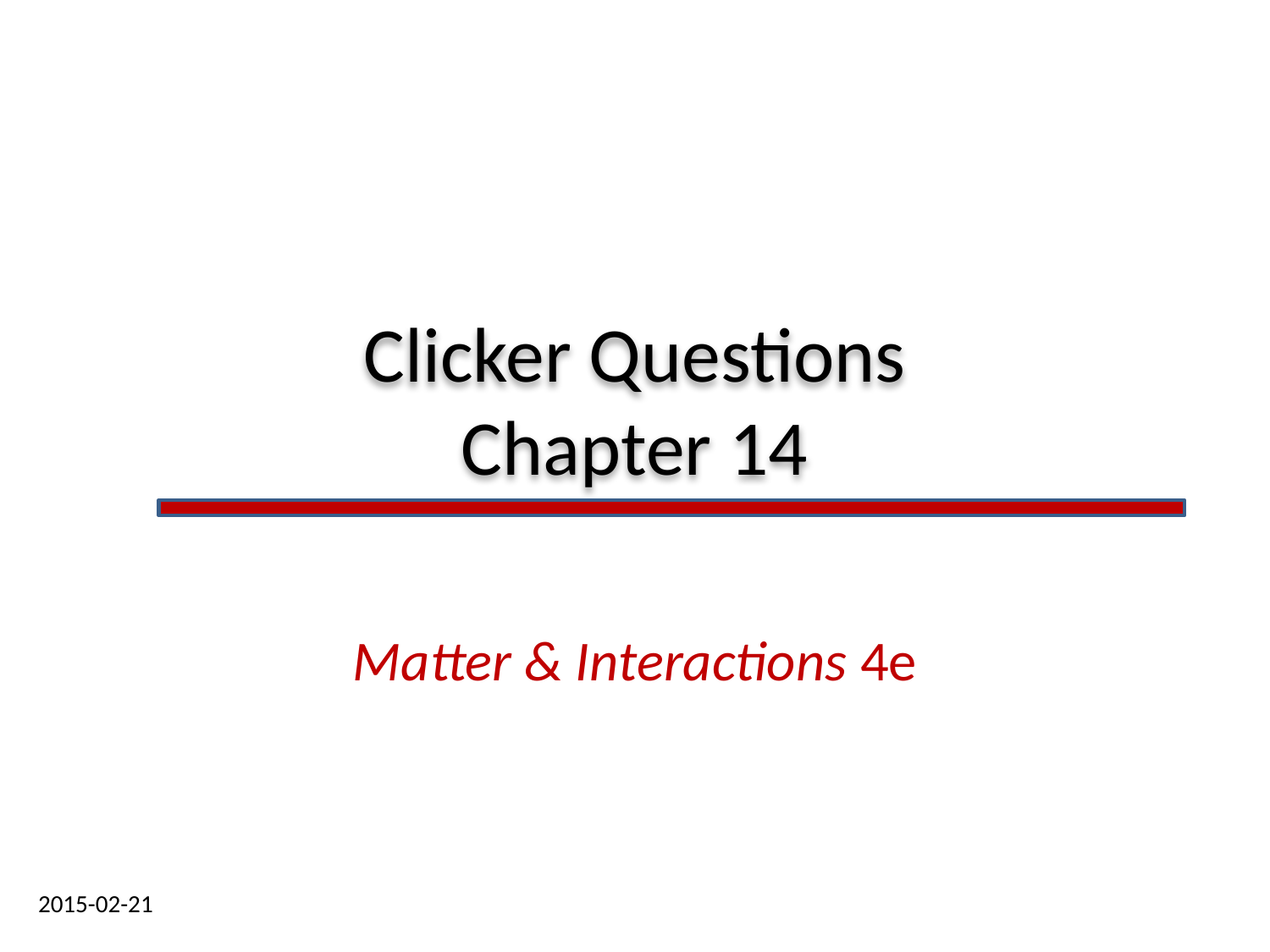

# Clicker Questions Chapter 14

Matter & Interactions 4e
2015-02-21